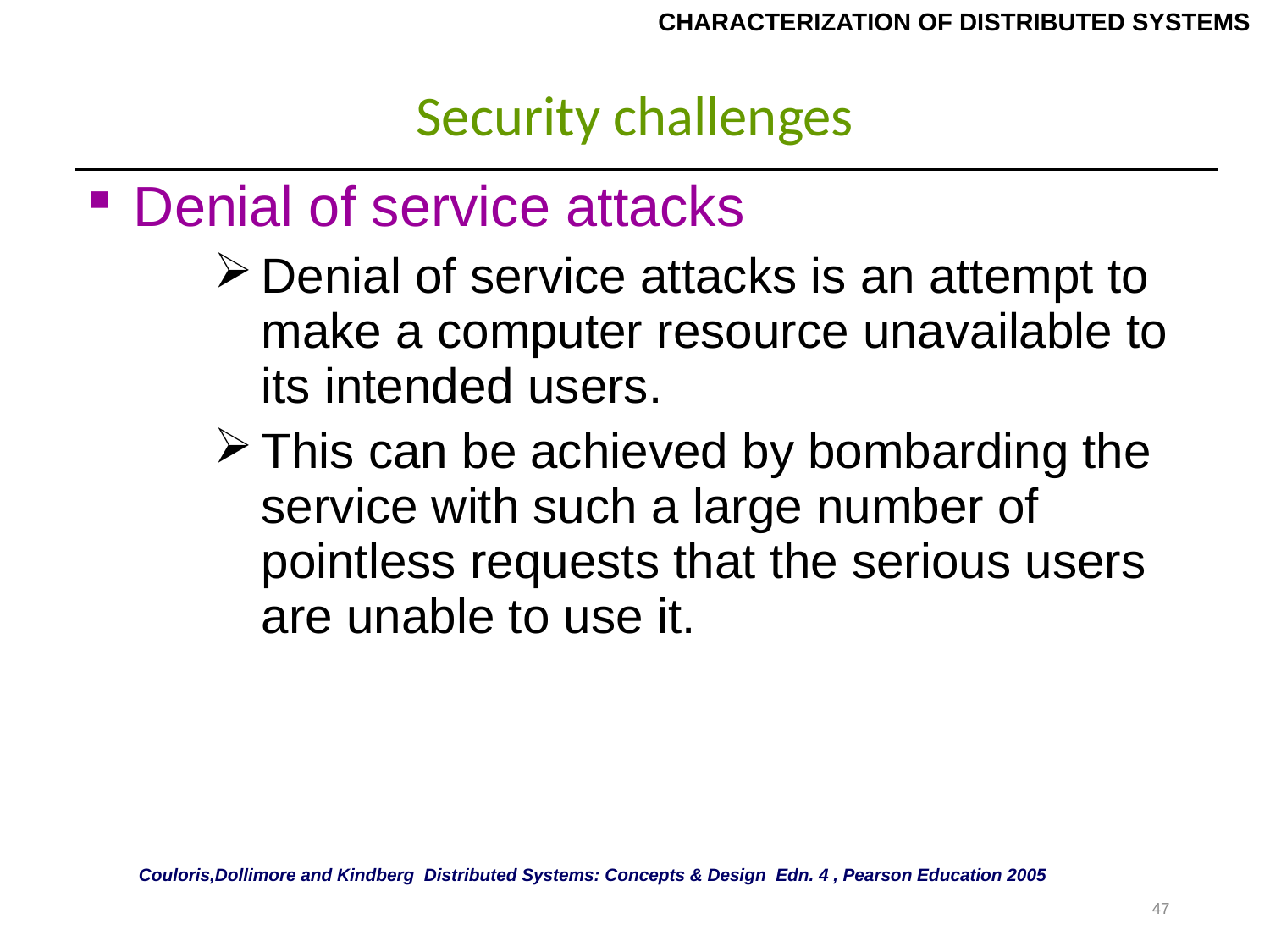

CHARACTERIZATION OF DISTRIBUTED SYSTEMS
# Security challenges
| Denial of service attacks Denial of service attacks is an attempt to make a computer resource unavailable to its intended users. This can be achieved by bombarding the service with such a large number of pointless requests that the serious users are unable to use it. |
| --- |
Couloris,Dollimore and Kindberg  Distributed Systems: Concepts & Design  Edn. 4 , Pearson Education 2005
47